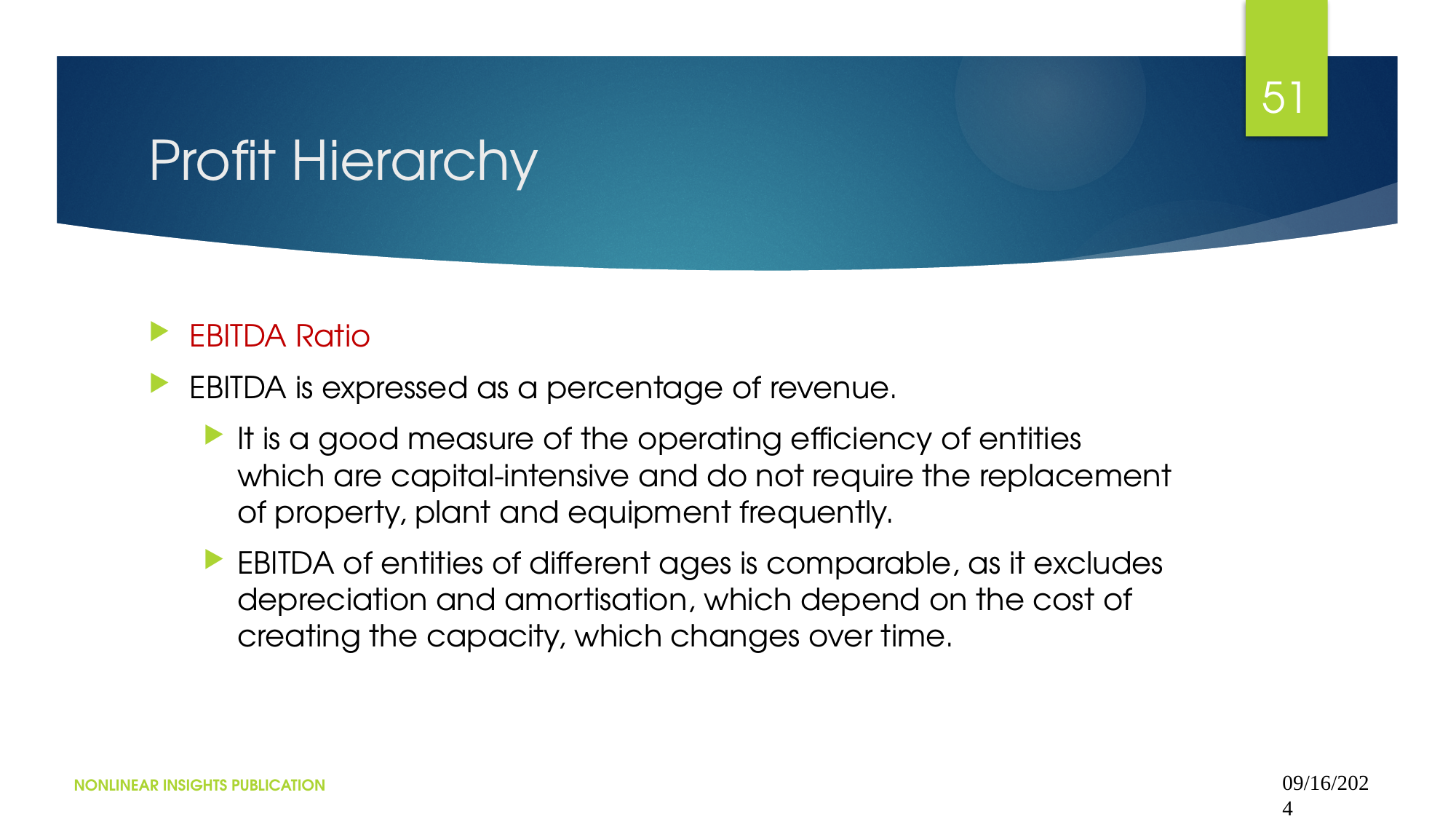

51
# Profit Hierarchy
EBITDA Ratio
EBITDA is expressed as a percentage of revenue.
It is a good measure of the operating efficiency of entities which are capital-intensive and do not require the replacement of property, plant and equipment frequently.
EBITDA of entities of different ages is comparable, as it excludes depreciation and amortisation, which depend on the cost of creating the capacity, which changes over time.

NONLINEAR INSIGHTS PUBLICATION
09/16/2024